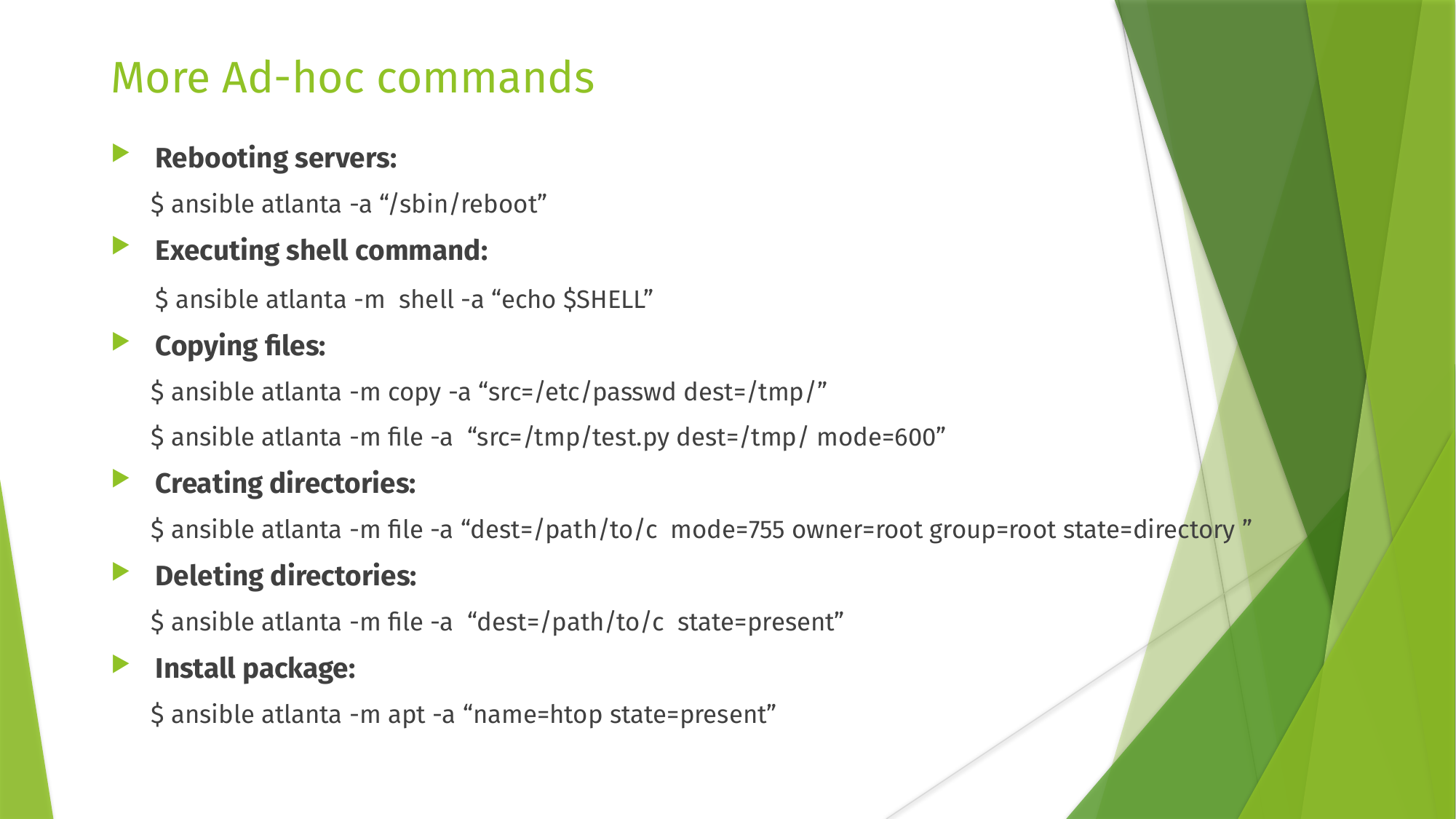

More Ad-hoc commands
Rebooting servers:
      $ ansible atlanta -a “/sbin/reboot”
Executing shell command:
      $ ansible atlanta -m  shell -a “echo $SHELL”
Copying files:
      $ ansible atlanta -m copy -a “src=/etc/passwd dest=/tmp/”
      $ ansible atlanta -m file -a  “src=/tmp/test.py dest=/tmp/ mode=600”
Creating directories:
      $ ansible atlanta -m file -a “dest=/path/to/c  mode=755 owner=root group=root state=directory ”
Deleting directories:
      $ ansible atlanta -m file -a  “dest=/path/to/c  state=present”
Install package:
      $ ansible atlanta -m apt -a “name=htop state=present”